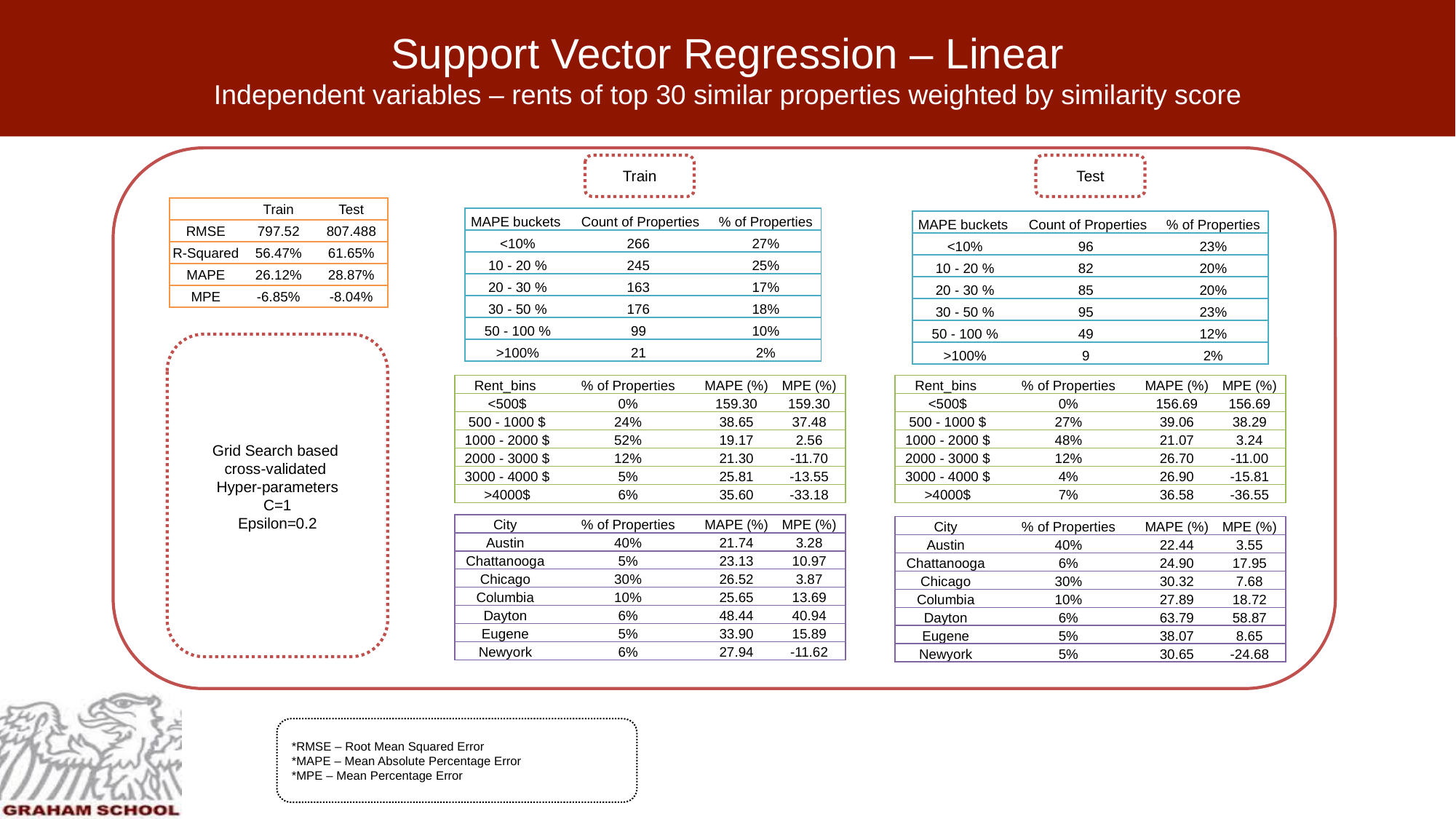

# Support Vector Regression – Linear Independent variables – rents of top 30 similar properties weighted by similarity score

Train
Test
|  | Train | Test |
| --- | --- | --- |
| RMSE | 797.52 | 807.488 |
| R-Squared | 56.47% | 61.65% |
| MAPE | 26.12% | 28.87% |
| MPE | -6.85% | -8.04% |
| MAPE buckets | Count of Properties | % of Properties |
| --- | --- | --- |
| <10% | 266 | 27% |
| 10 - 20 % | 245 | 25% |
| 20 - 30 % | 163 | 17% |
| 30 - 50 % | 176 | 18% |
| 50 - 100 % | 99 | 10% |
| >100% | 21 | 2% |
| MAPE buckets | Count of Properties | % of Properties |
| --- | --- | --- |
| <10% | 96 | 23% |
| 10 - 20 % | 82 | 20% |
| 20 - 30 % | 85 | 20% |
| 30 - 50 % | 95 | 23% |
| 50 - 100 % | 49 | 12% |
| >100% | 9 | 2% |
Grid Search based
cross-validated
Hyper-parameters
C=1
Epsilon=0.2

| Rent\_bins | % of Properties | MAPE (%) | MPE (%) |
| --- | --- | --- | --- |
| <500$ | 0% | 159.30 | 159.30 |
| 500 - 1000 $ | 24% | 38.65 | 37.48 |
| 1000 - 2000 $ | 52% | 19.17 | 2.56 |
| 2000 - 3000 $ | 12% | 21.30 | -11.70 |
| 3000 - 4000 $ | 5% | 25.81 | -13.55 |
| >4000$ | 6% | 35.60 | -33.18 |
| Rent\_bins | % of Properties | MAPE (%) | MPE (%) |
| --- | --- | --- | --- |
| <500$ | 0% | 156.69 | 156.69 |
| 500 - 1000 $ | 27% | 39.06 | 38.29 |
| 1000 - 2000 $ | 48% | 21.07 | 3.24 |
| 2000 - 3000 $ | 12% | 26.70 | -11.00 |
| 3000 - 4000 $ | 4% | 26.90 | -15.81 |
| >4000$ | 7% | 36.58 | -36.55 |
| City | % of Properties | MAPE (%) | MPE (%) |
| --- | --- | --- | --- |
| Austin | 40% | 21.74 | 3.28 |
| Chattanooga | 5% | 23.13 | 10.97 |
| Chicago | 30% | 26.52 | 3.87 |
| Columbia | 10% | 25.65 | 13.69 |
| Dayton | 6% | 48.44 | 40.94 |
| Eugene | 5% | 33.90 | 15.89 |
| Newyork | 6% | 27.94 | -11.62 |
| City | % of Properties | MAPE (%) | MPE (%) |
| --- | --- | --- | --- |
| Austin | 40% | 22.44 | 3.55 |
| Chattanooga | 6% | 24.90 | 17.95 |
| Chicago | 30% | 30.32 | 7.68 |
| Columbia | 10% | 27.89 | 18.72 |
| Dayton | 6% | 63.79 | 58.87 |
| Eugene | 5% | 38.07 | 8.65 |
| Newyork | 5% | 30.65 | -24.68 |
*RMSE – Root Mean Squared Error
*MAPE – Mean Absolute Percentage Error
*MPE – Mean Percentage Error